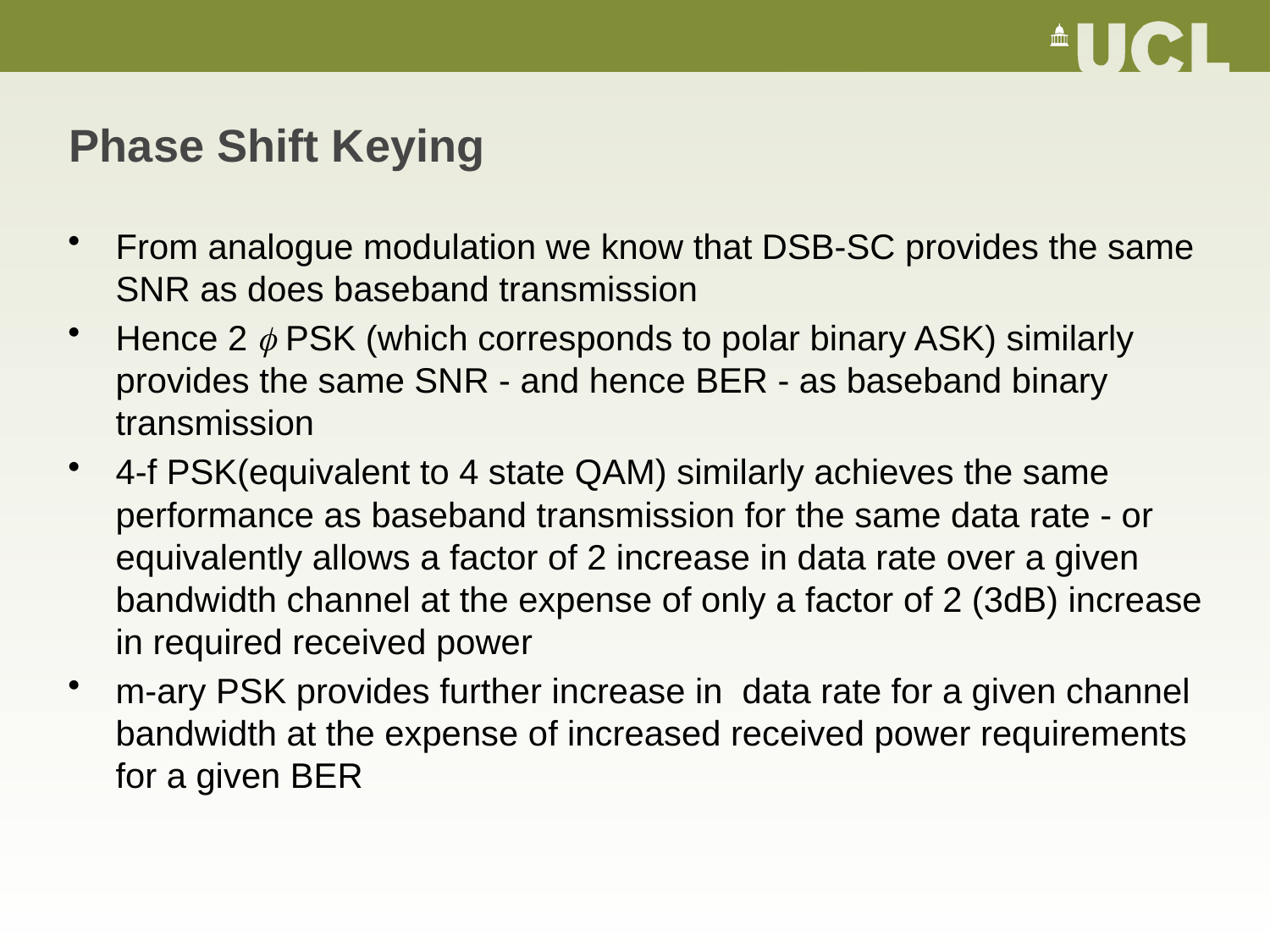

# Phase Shift Keying
From analogue modulation we know that DSB-SC provides the same SNR as does baseband transmission
Hence 2 φ PSK (which corresponds to polar binary ASK) similarly provides the same SNR - and hence BER - as baseband binary transmission
4-f PSK(equivalent to 4 state QAM) similarly achieves the same performance as baseband transmission for the same data rate - or equivalently allows a factor of 2 increase in data rate over a given bandwidth channel at the expense of only a factor of 2 (3dB) increase in required received power
m-ary PSK provides further increase in  data rate for a given channel bandwidth at the expense of increased received power requirements for a given BER